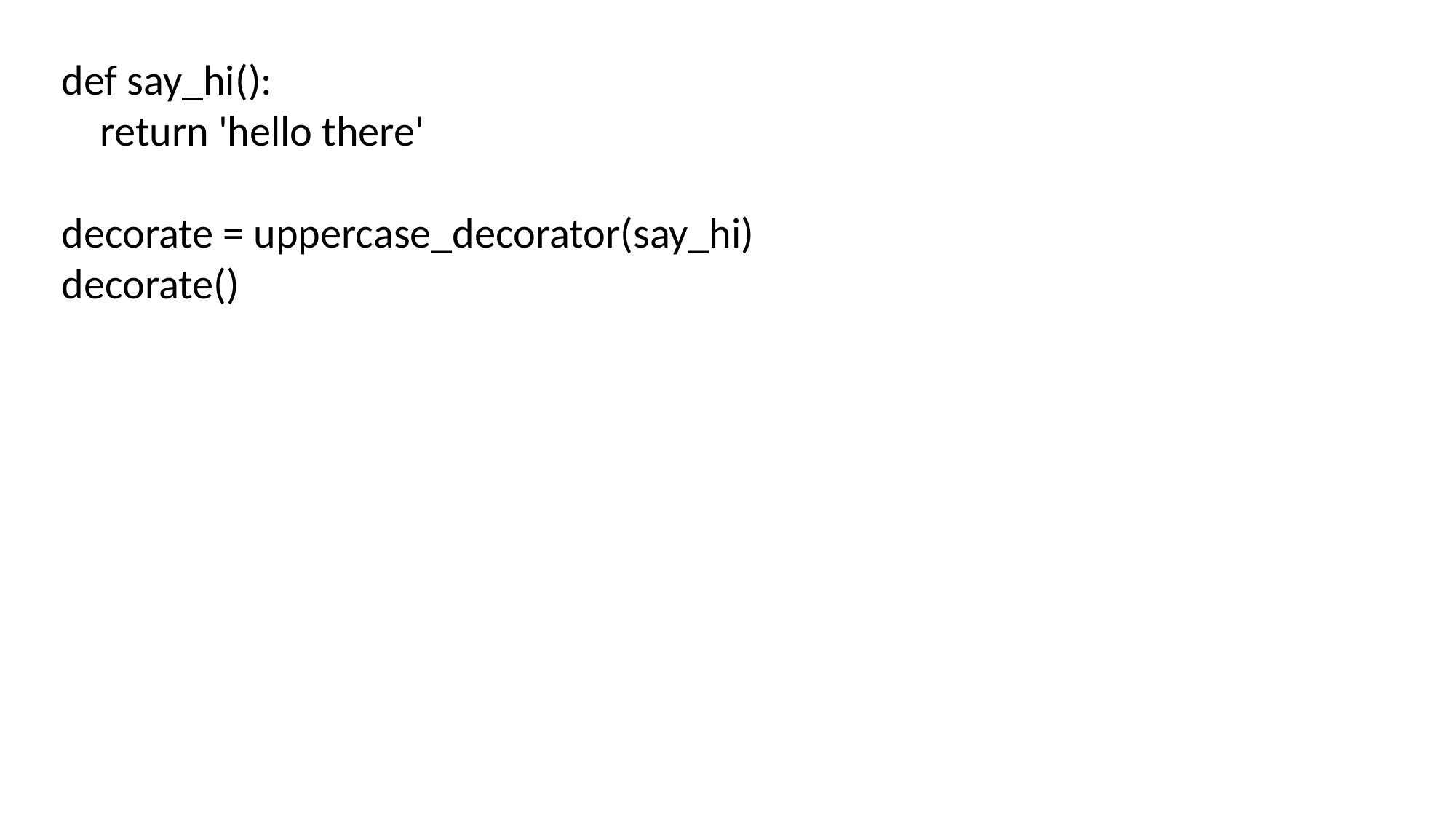

def say_hi():
    return 'hello there'

decorate = uppercase_decorator(say_hi)
decorate()